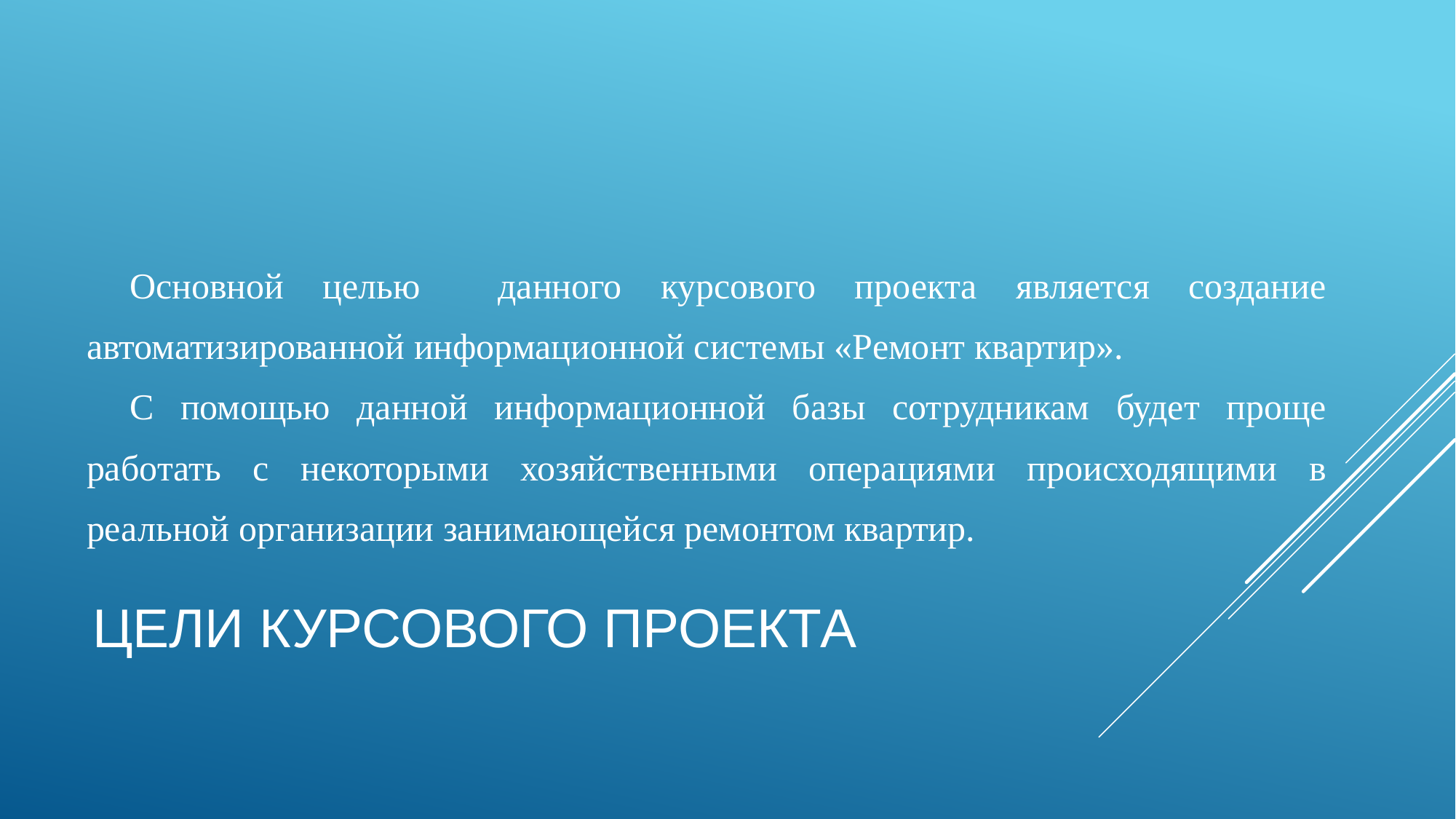

Основной целью  данного курсового проекта является создание автоматизированной информационной системы «Ремонт квартир».
С помощью данной информационной базы сотрудникам будет проще работать с некоторыми хозяйственными операциями происходящими в реальной организации занимающейся ремонтом квартир.
# Цели курсового проекта